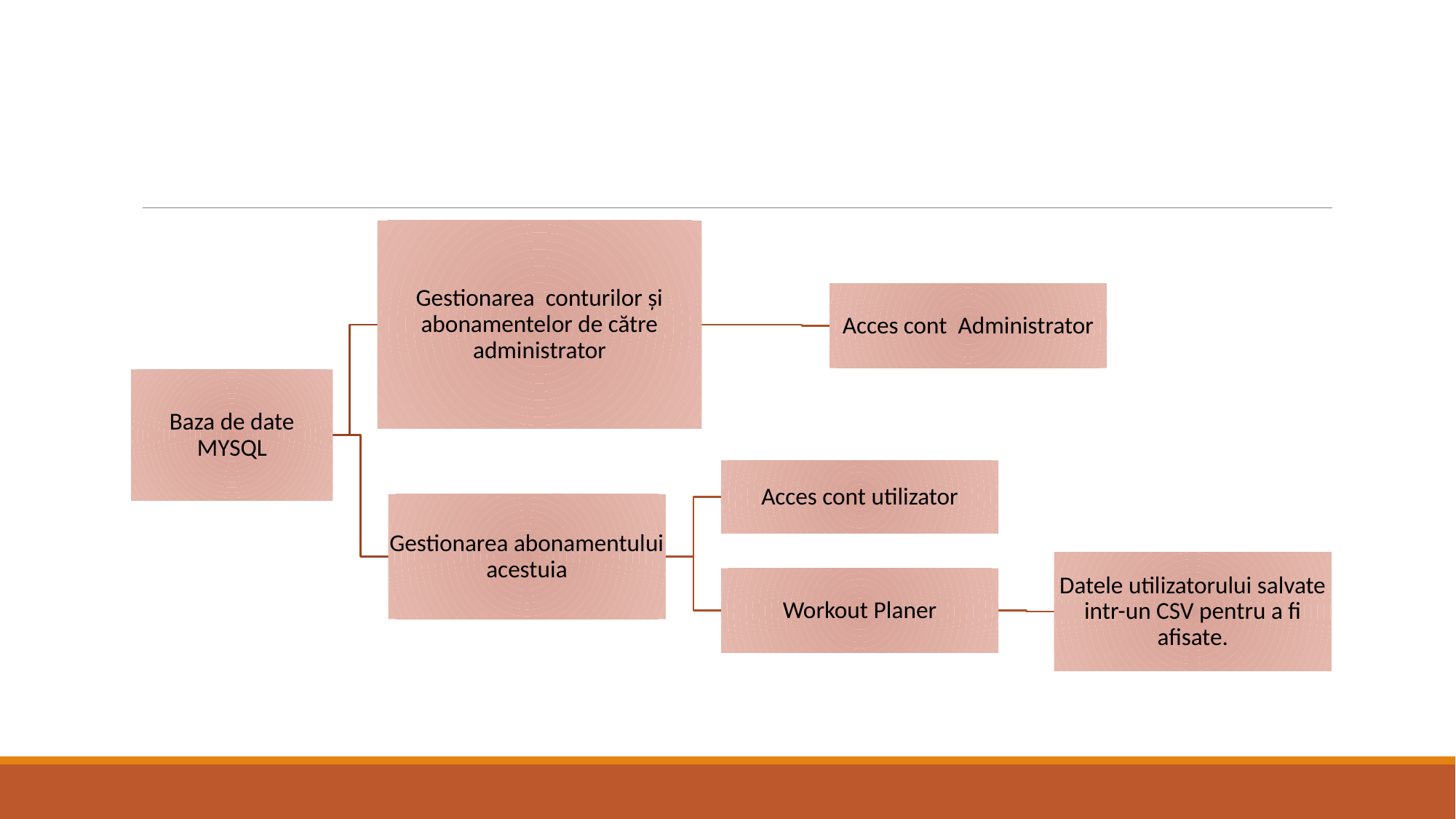

#
Baza de date MYSQL
Gestionarea  conturilor și abonamentelor de către administrator
Acces cont  Administrator
Gestionarea abonamentului acestuia
Acces cont utilizator
Workout Planer
Datele utilizatorului salvate intr-un CSV pentru a fi afisate.